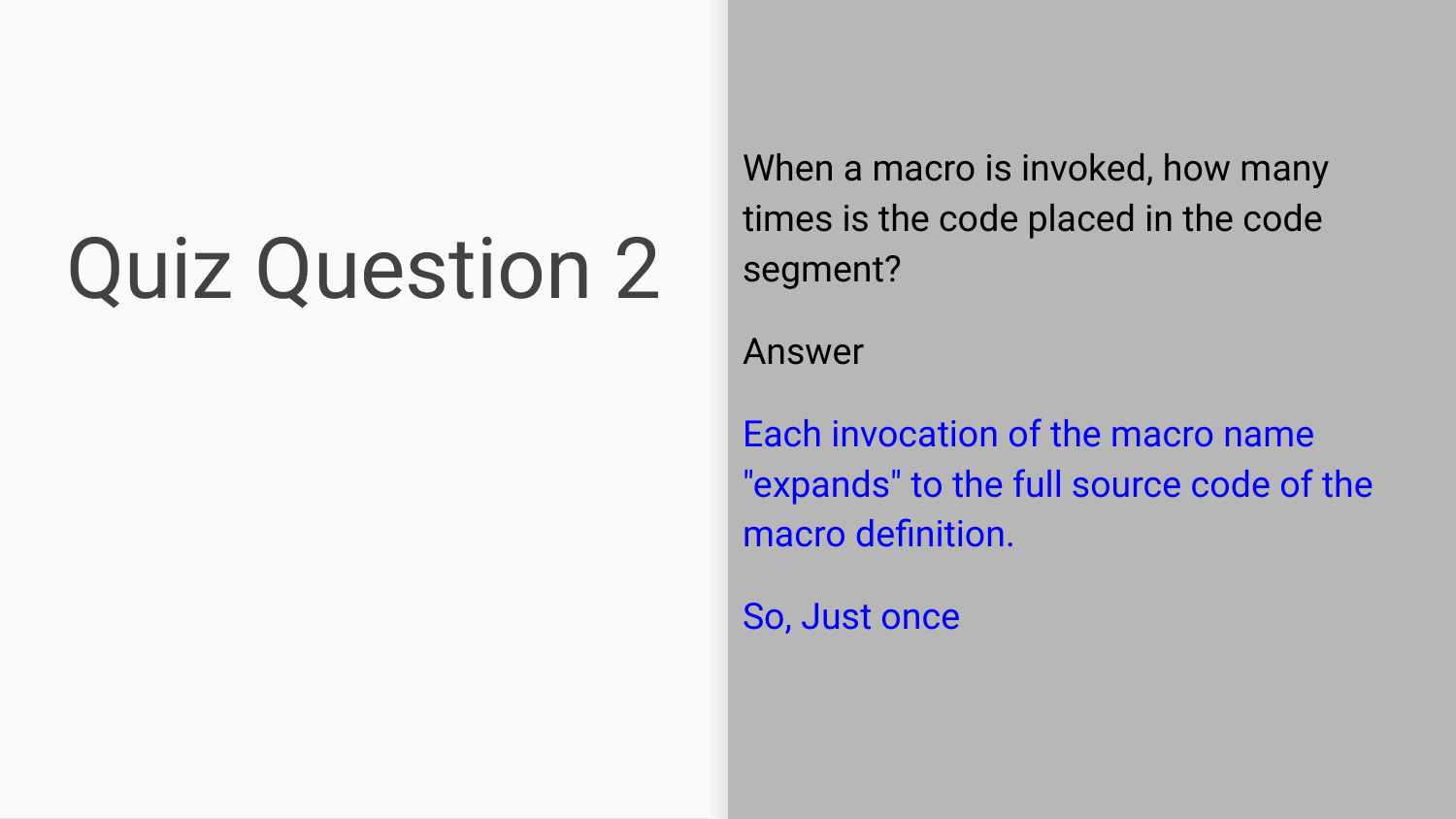

When a macro is invoked, how many times is the code placed in the code segment?
Answer
Each invocation of the macro name "expands" to the full source code of the macro definition.
So, Just once
# Quiz Question 2